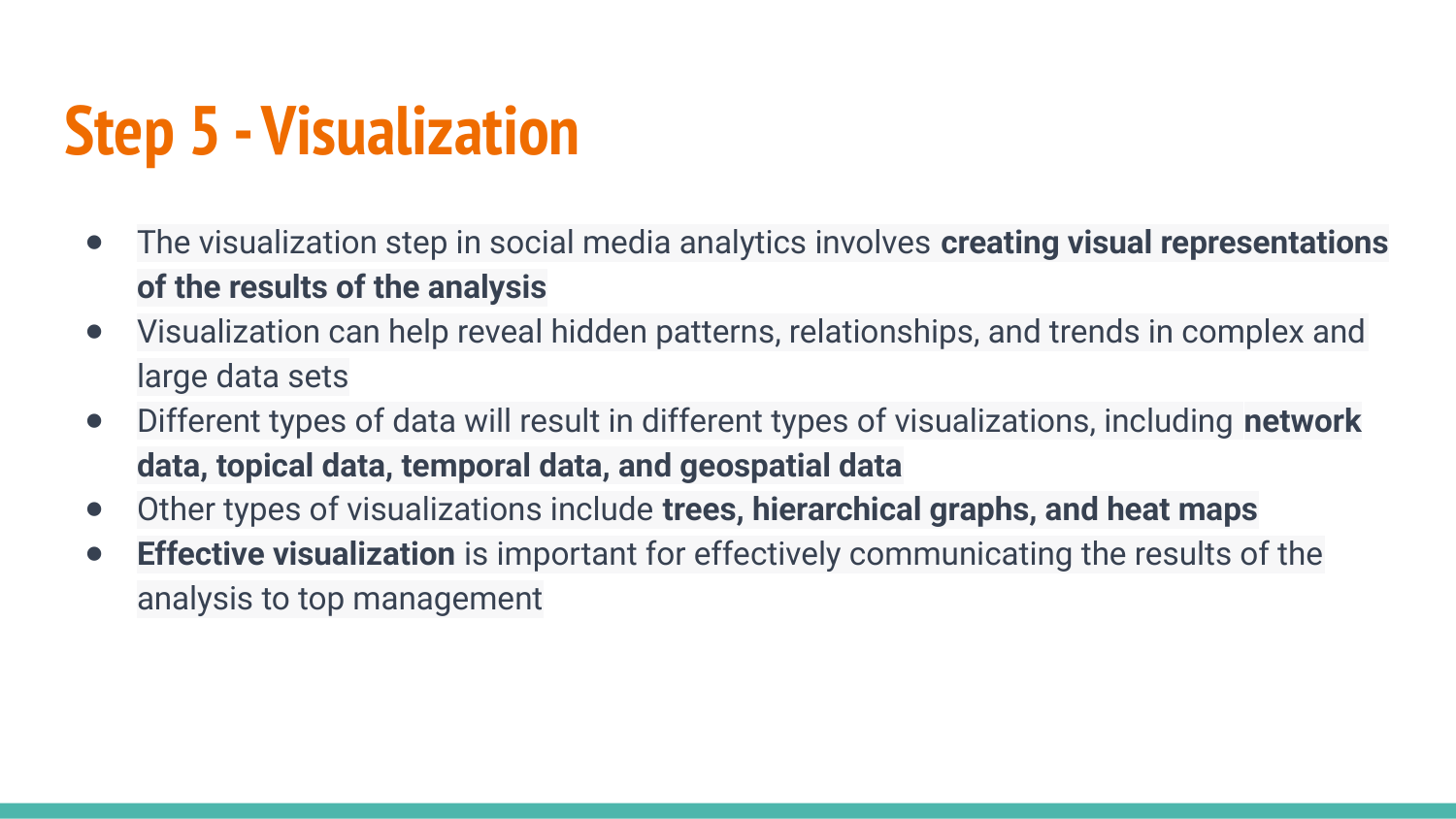

# Step 5 - Visualization
The visualization step in social media analytics involves creating visual representations of the results of the analysis
Visualization can help reveal hidden patterns, relationships, and trends in complex and large data sets
Different types of data will result in different types of visualizations, including network data, topical data, temporal data, and geospatial data
Other types of visualizations include trees, hierarchical graphs, and heat maps
Effective visualization is important for effectively communicating the results of the analysis to top management